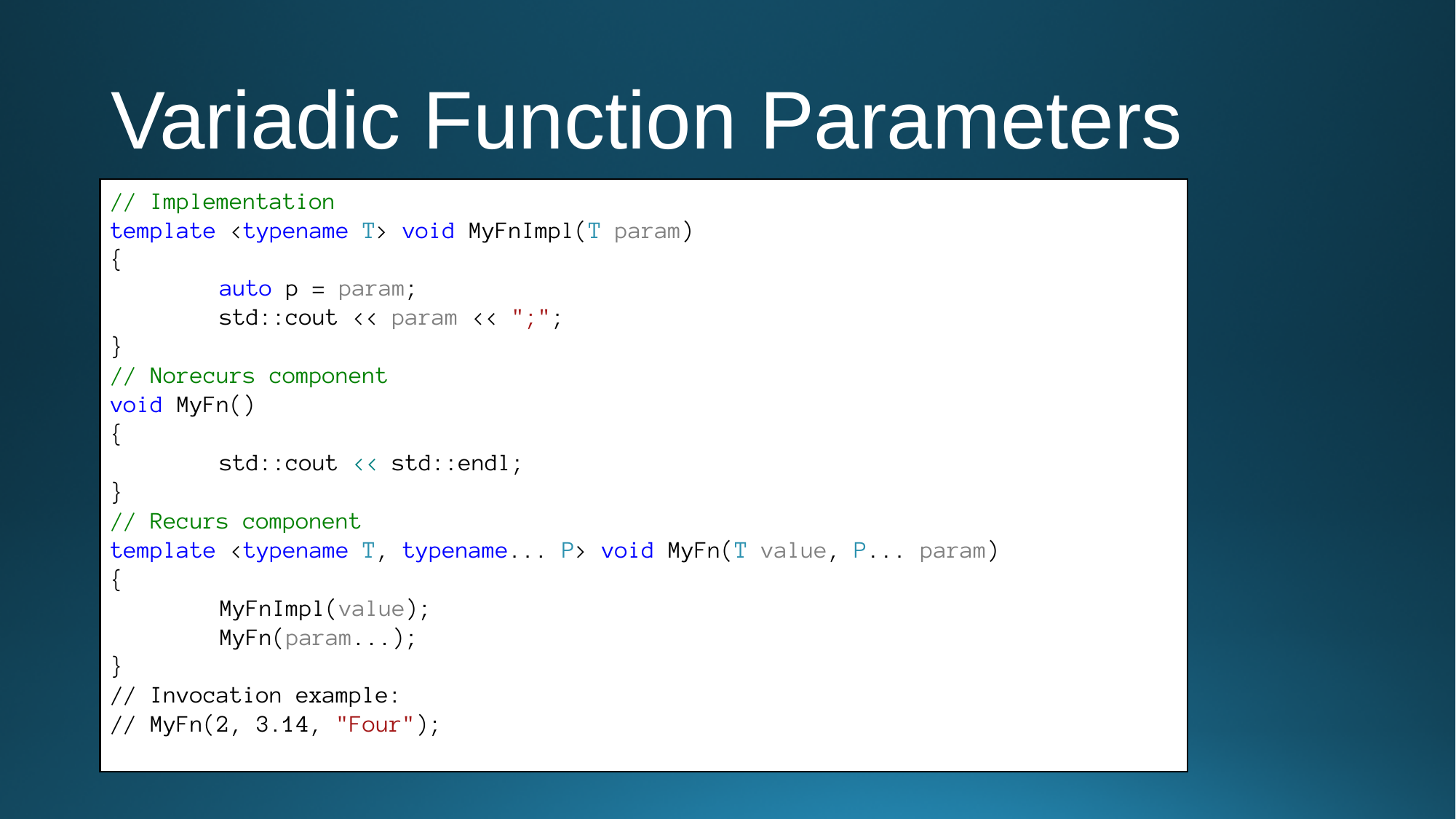

# Variadic Function Parameters
// Implementation
template <typename T> void MyFnImpl(T param)
{
	auto p = param;
	std::cout << param << ";";
}
// Norecurs component
void MyFn()
{
	std::cout << std::endl;
}
// Recurs component
template <typename T, typename... P> void MyFn(T value, P... param)
{
	MyFnImpl(value);
	MyFn(param...);
}
// Invocation example:
// MyFn(2, 3.14, "Four");